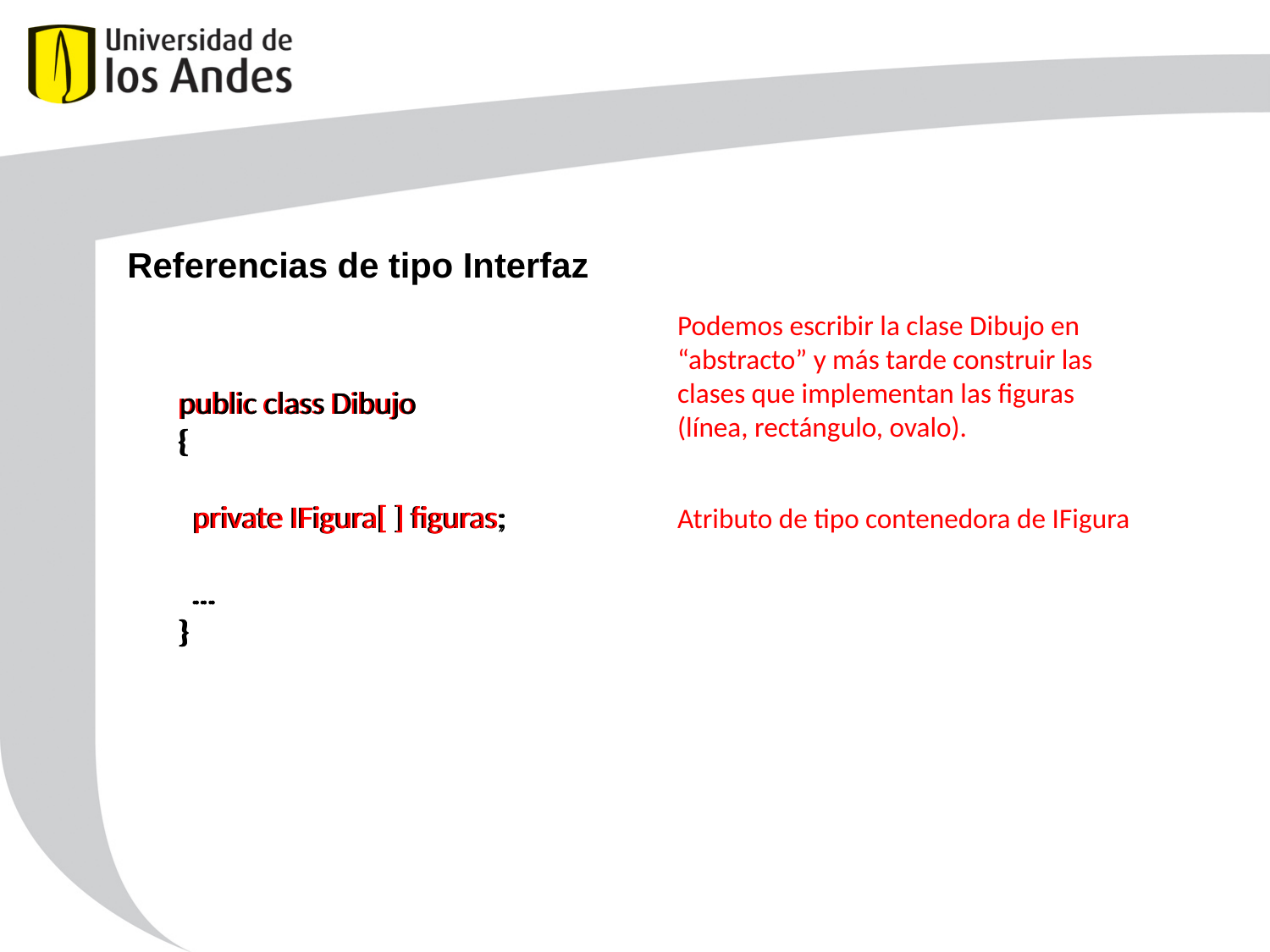

Referencias de tipo Interfaz
Podemos escribir la clase Dibujo en “abstracto” y más tarde construir las clases que implementan las figuras (línea, rectángulo, ovalo).
public class Dibujo
{

  private IFigura[ ] figuras;

  …
}
public class Dibujo
{

  private IFigura[ ] figuras;

  …
}
public class Dibujo
{

  private IFigura[ ] figuras;

  …
}
Atributo de tipo contenedora de IFigura